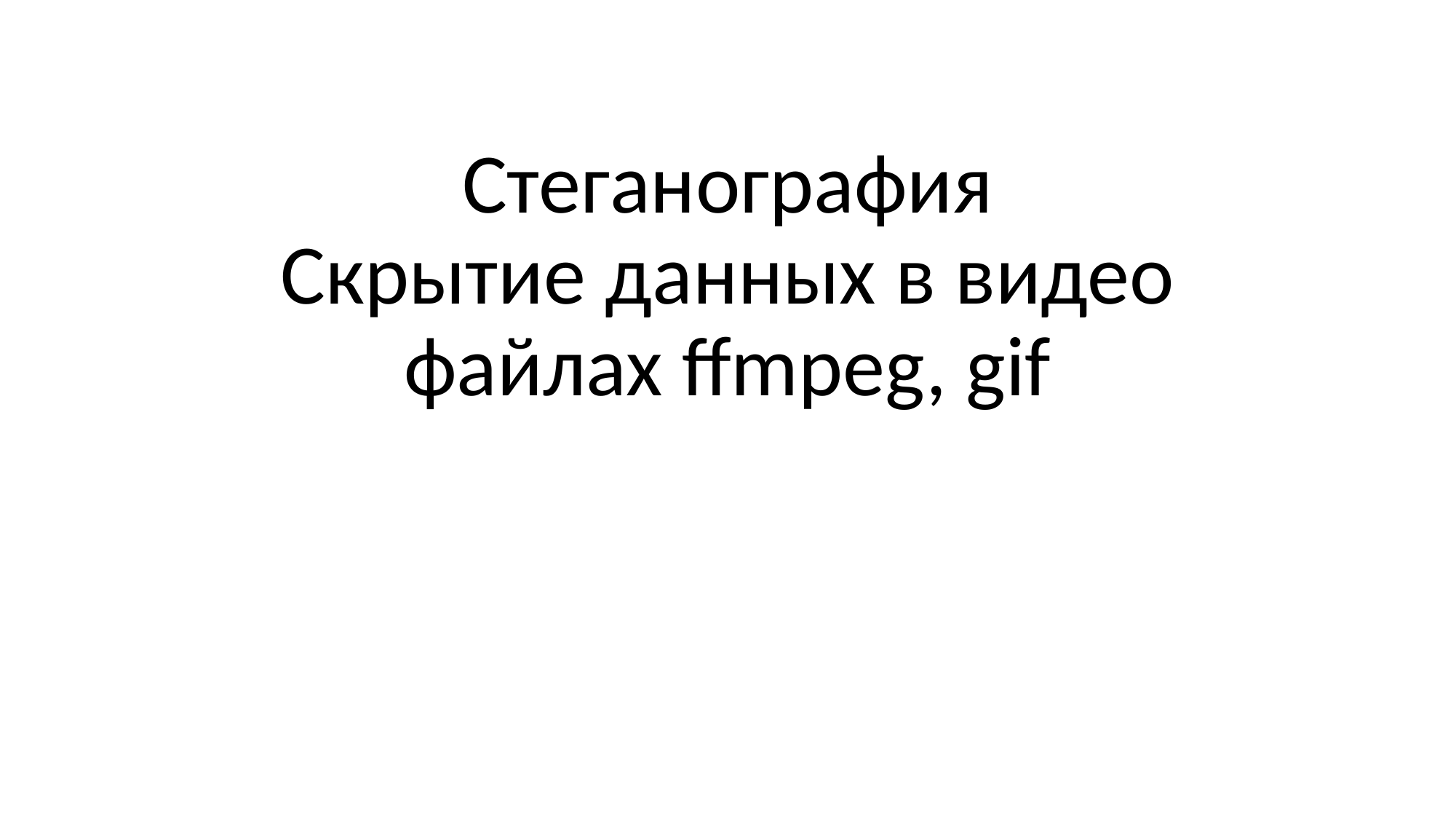

# Стеганография Скрытие данных в видео файлах ffmpeg, gif